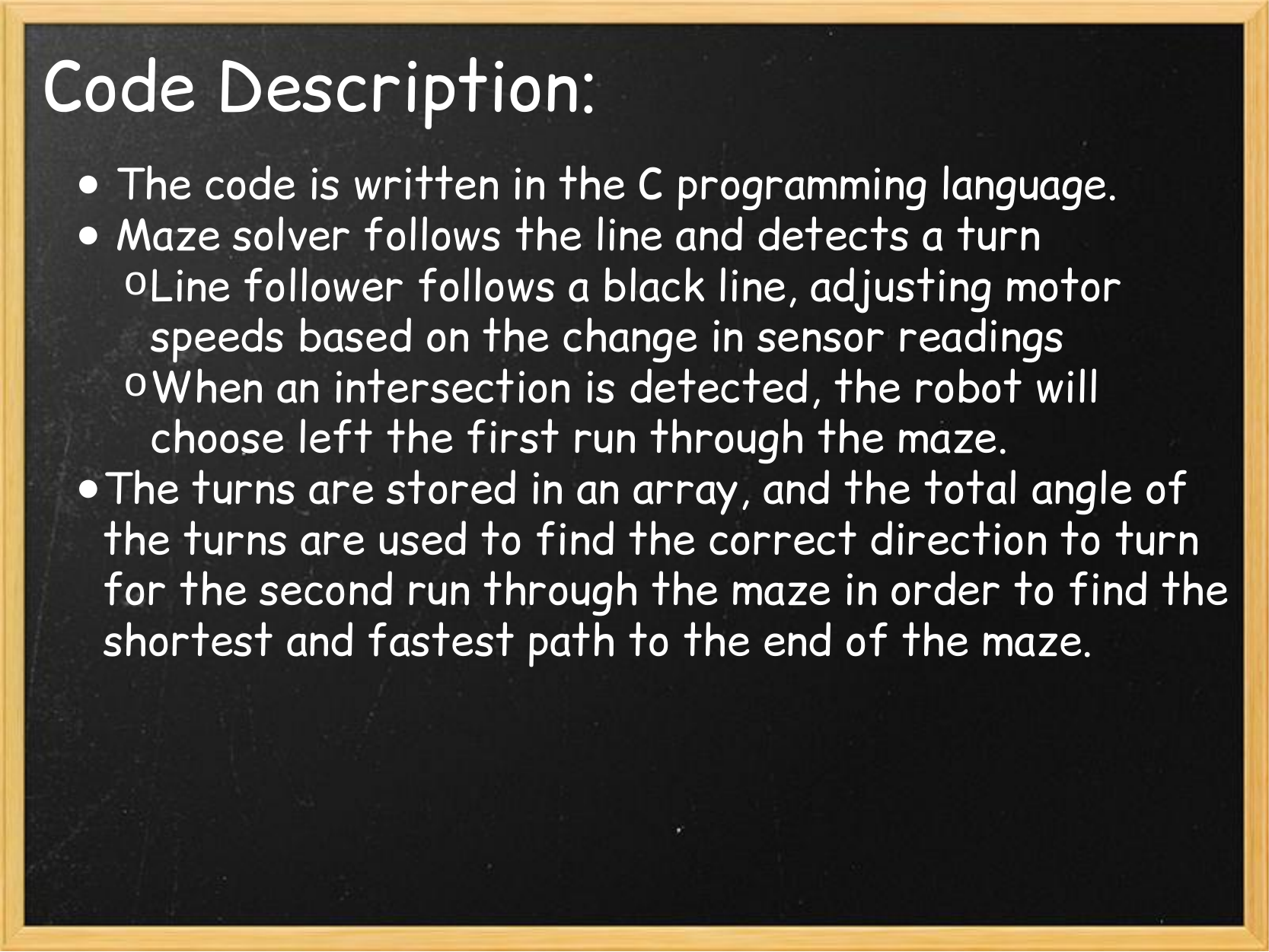

# Code Description:
 The code is written in the C programming language.
 Maze solver follows the line and detects a turn
Line follower follows a black line, adjusting motor speeds based on the change in sensor readings
When an intersection is detected, the robot will choose left the first run through the maze.
The turns are stored in an array, and the total angle of the turns are used to find the correct direction to turn for the second run through the maze in order to find the shortest and fastest path to the end of the maze.